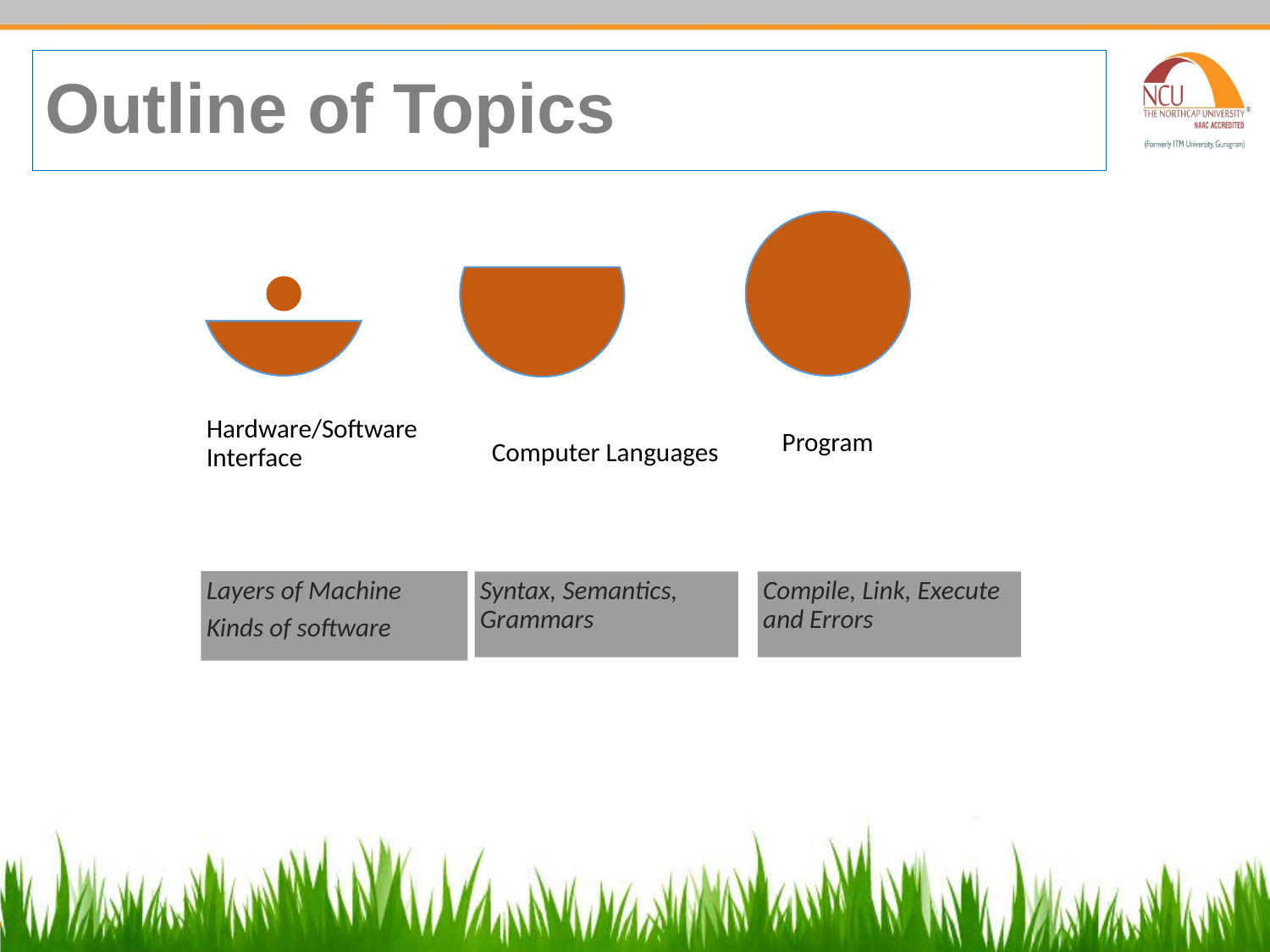

# Outline of Topics
Layers of Machine
Kinds of software
Hardware/Software Interface
Syntax, Semantics, Grammars
Computer Languages
Compile, Link, Execute and Errors
Program